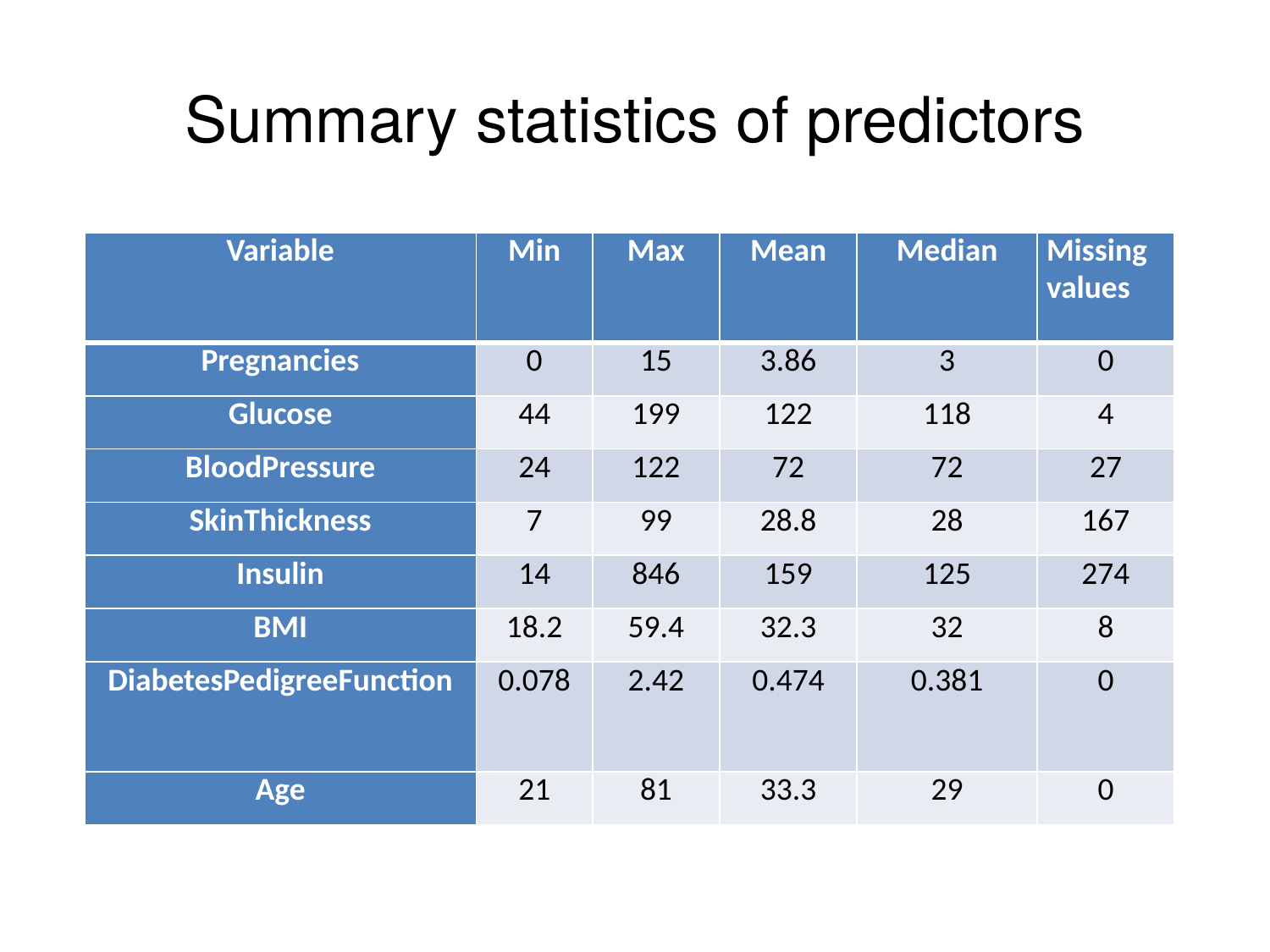

# Summary statistics of predictors
| Variable | Min | Max | Mean | Median | Missing values |
| --- | --- | --- | --- | --- | --- |
| Pregnancies | 0 | 15 | 3.86 | 3 | 0 |
| Glucose | 44 | 199 | 122 | 118 | 4 |
| BloodPressure | 24 | 122 | 72 | 72 | 27 |
| SkinThickness | 7 | 99 | 28.8 | 28 | 167 |
| Insulin | 14 | 846 | 159 | 125 | 274 |
| BMI | 18.2 | 59.4 | 32.3 | 32 | 8 |
| DiabetesPedigreeFunction | 0.078 | 2.42 | 0.474 | 0.381 | 0 |
| Age | 21 | 81 | 33.3 | 29 | 0 |